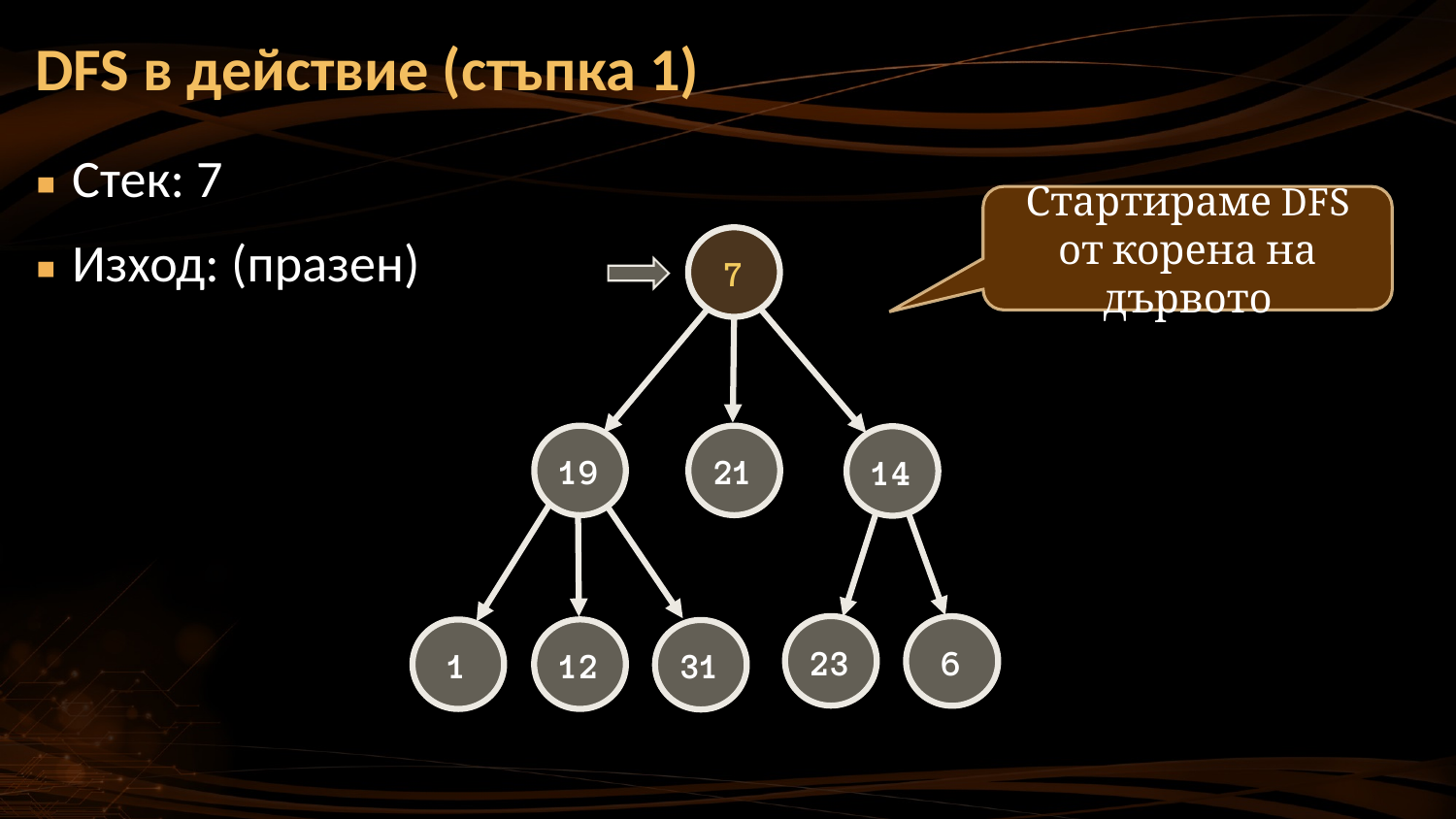

DFS в действие (стъпка 1)
Стек: 7
Изход: (празен)
Стартираме DFS от корена на дървото
7
21
19
14
23
6
12
1
31